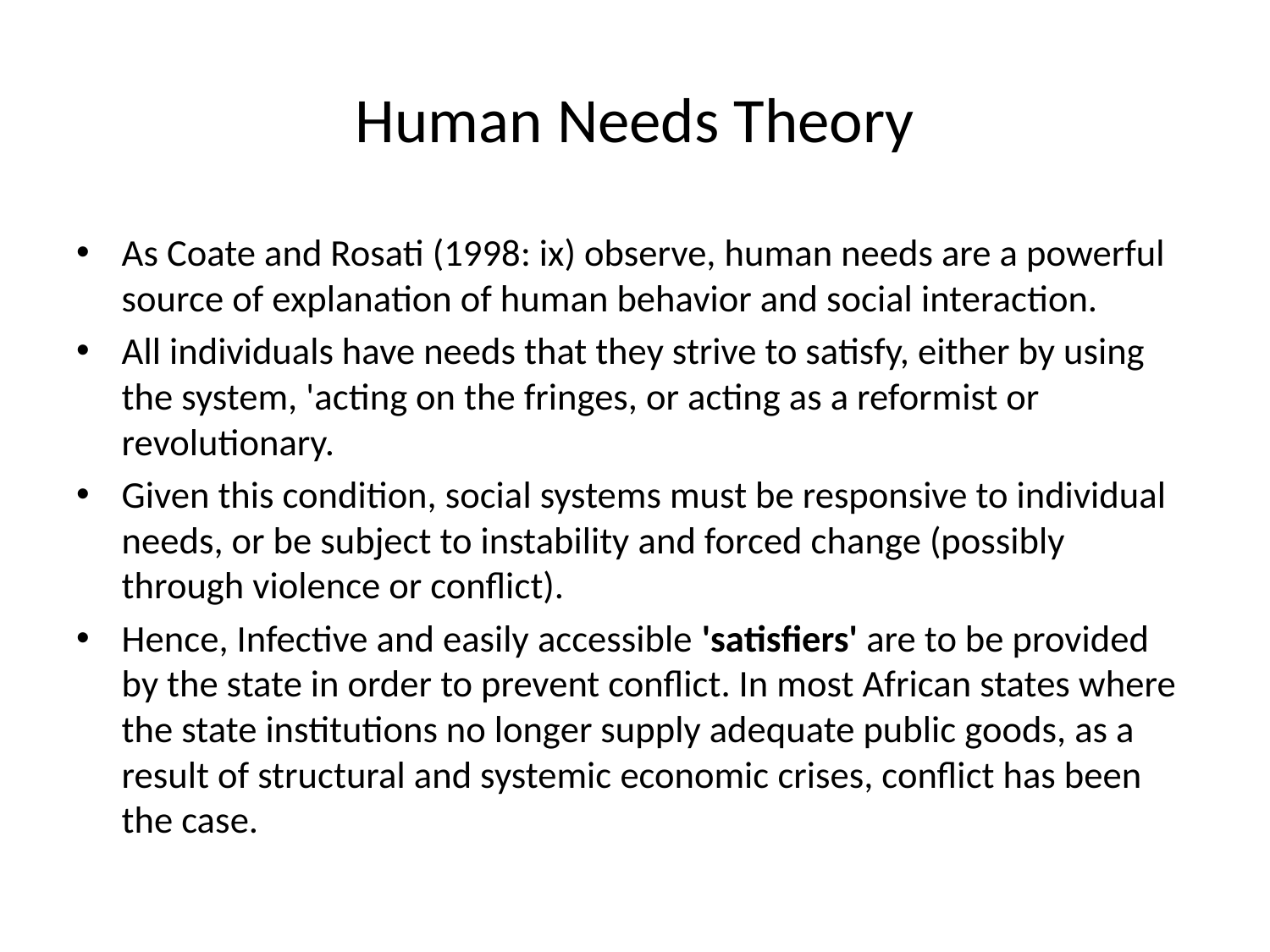

# Human Needs Theory
As Coate and Rosati (1998: ix) observe, human needs are a powerful source of explanation of human behavior and social interaction.
All individuals have needs that they strive to satisfy, either by using the system, 'acting on the fringes, or acting as a reformist or revolutionary.
Given this condition, social systems must be responsive to individual needs, or be subject to instability and forced change (possibly through violence or conflict).
Hence, Infective and easily accessible 'satisfiers' are to be provided by the state in order to prevent conflict. In most African states where the state institutions no longer supply adequate public goods, as a result of structural and systemic economic crises, conflict has been the case.